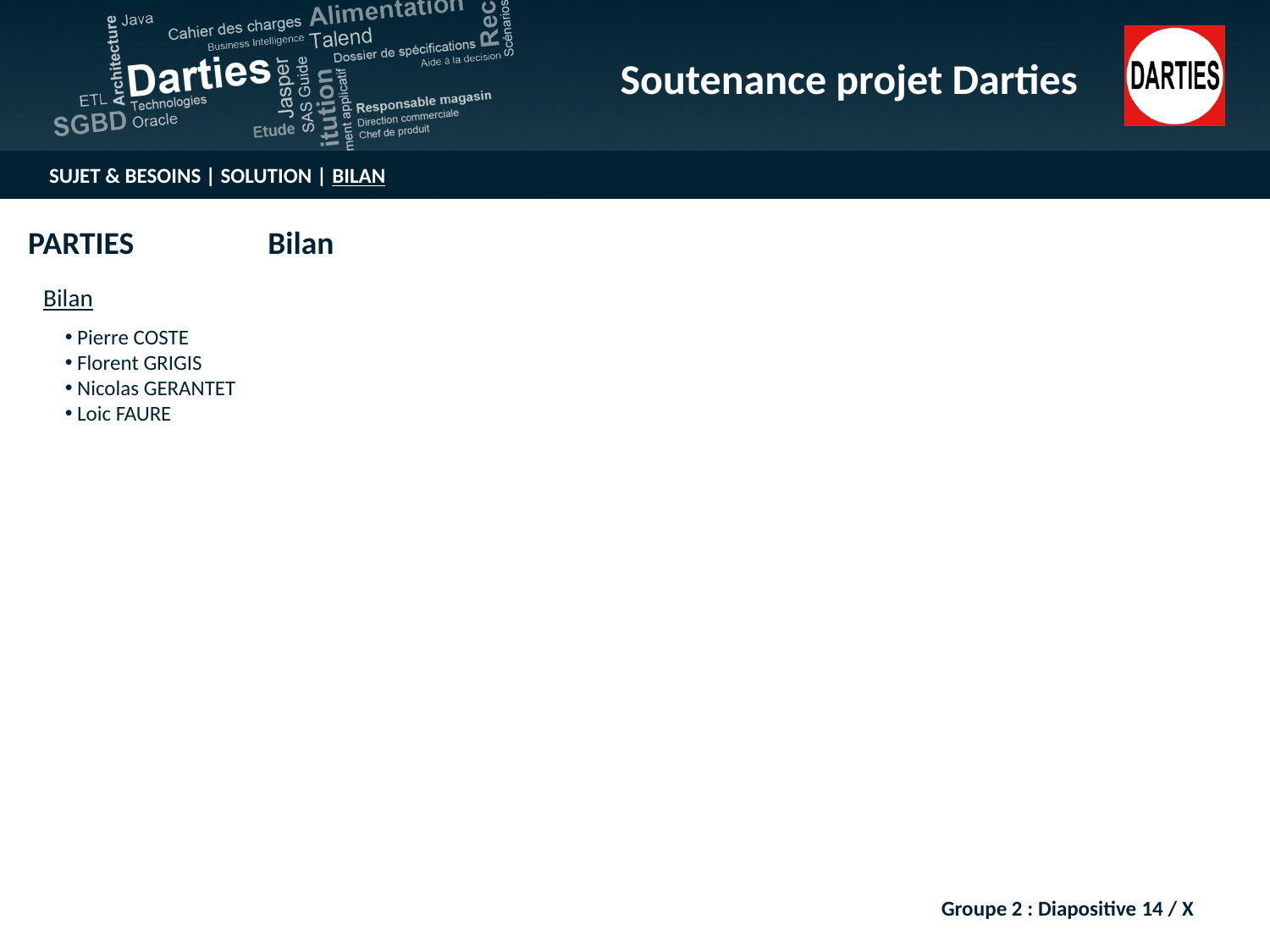

Groupe 2 : Diapositive 14 / X